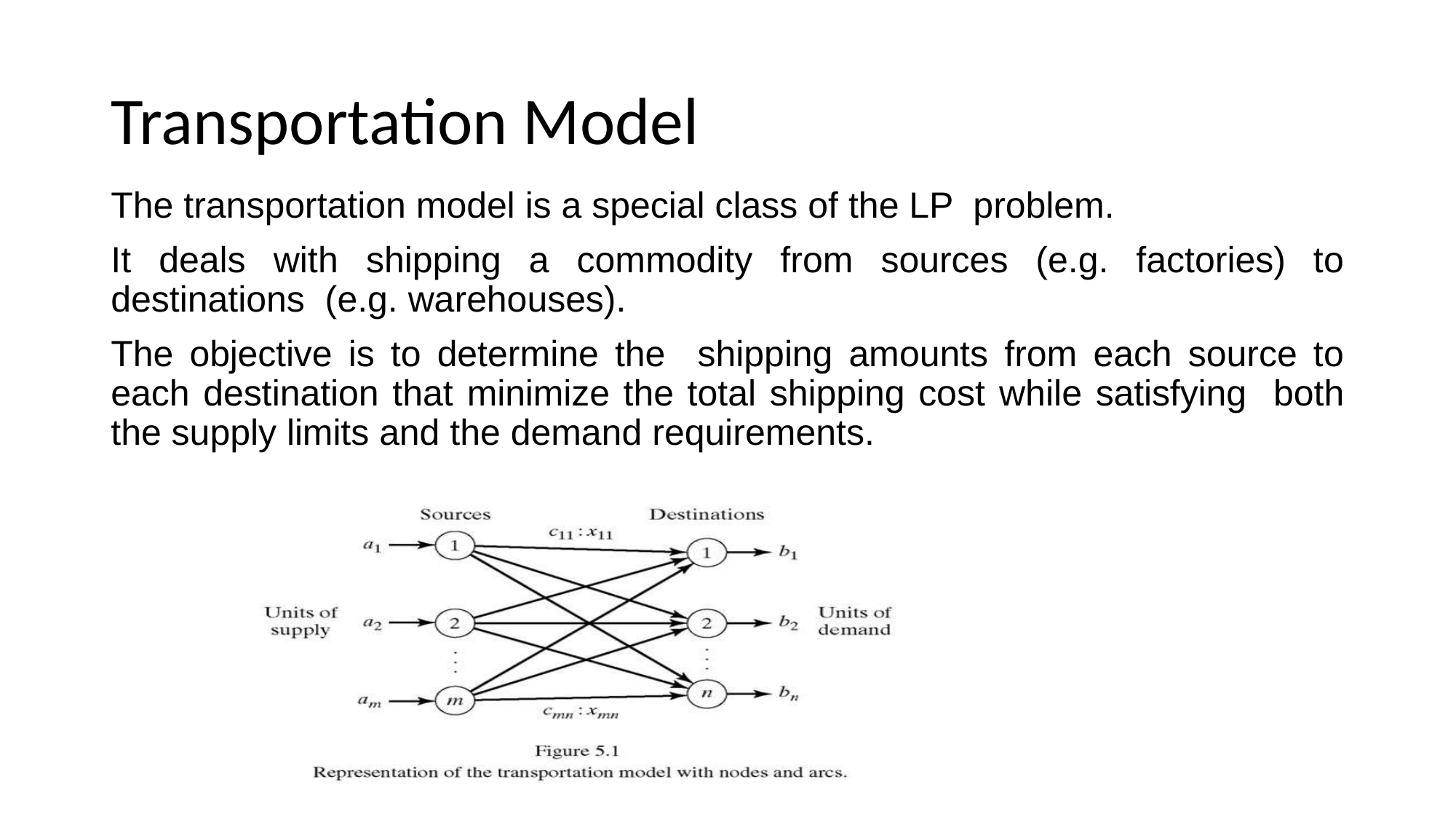

# Transportation Model
The transportation model is a special class of the LP  problem.
It deals with shipping a commodity from sources (e.g. factories) to destinations  (e.g. warehouses).
The objective is to determine the  shipping amounts from each source to each destination that minimize the total shipping cost while satisfying  both the supply limits and the demand requirements.